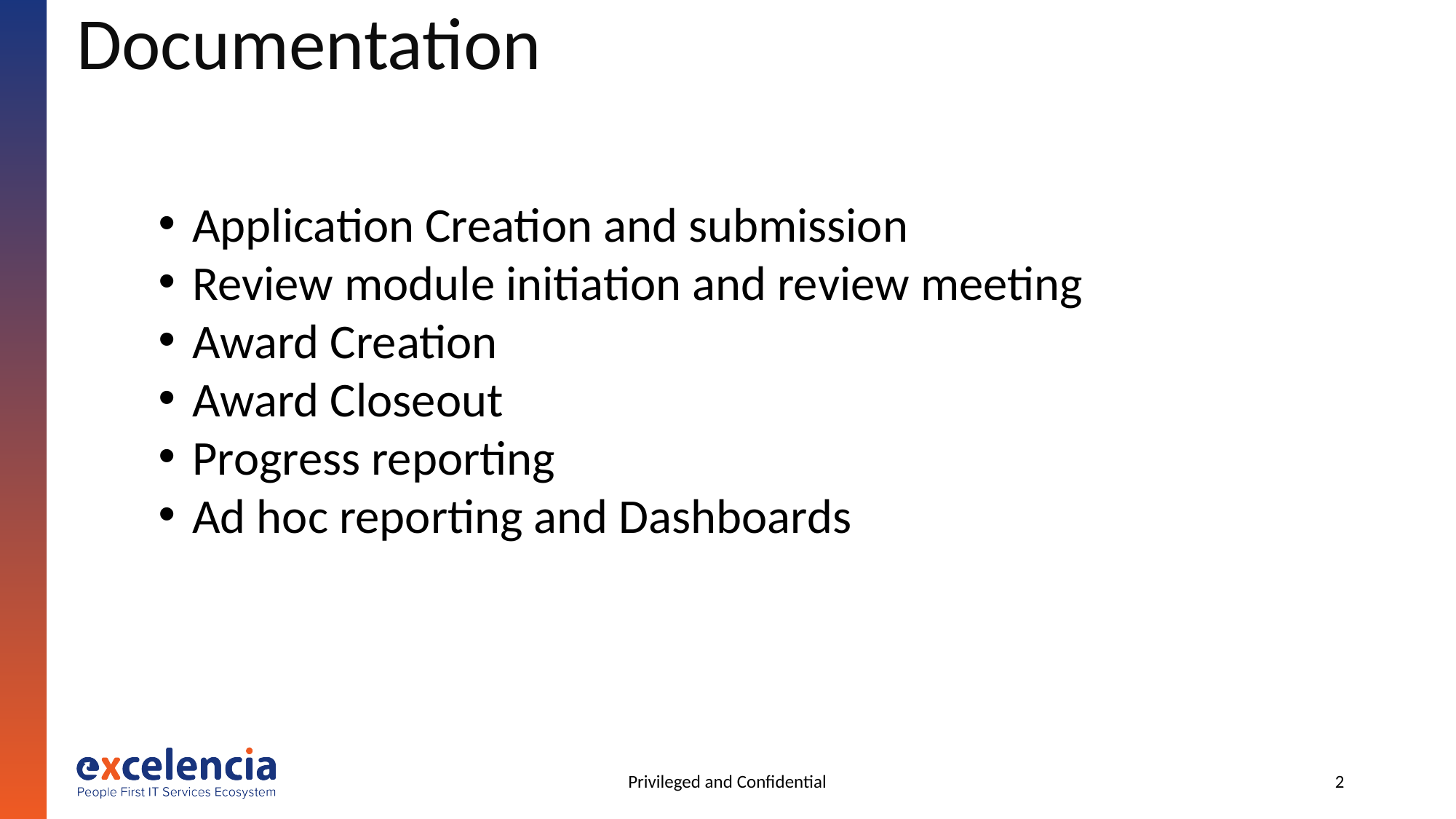

# Documentation
Application Creation and submission
Review module initiation and review meeting
Award Creation
Award Closeout
Progress reporting
Ad hoc reporting and Dashboards
Privileged and Confidential
2